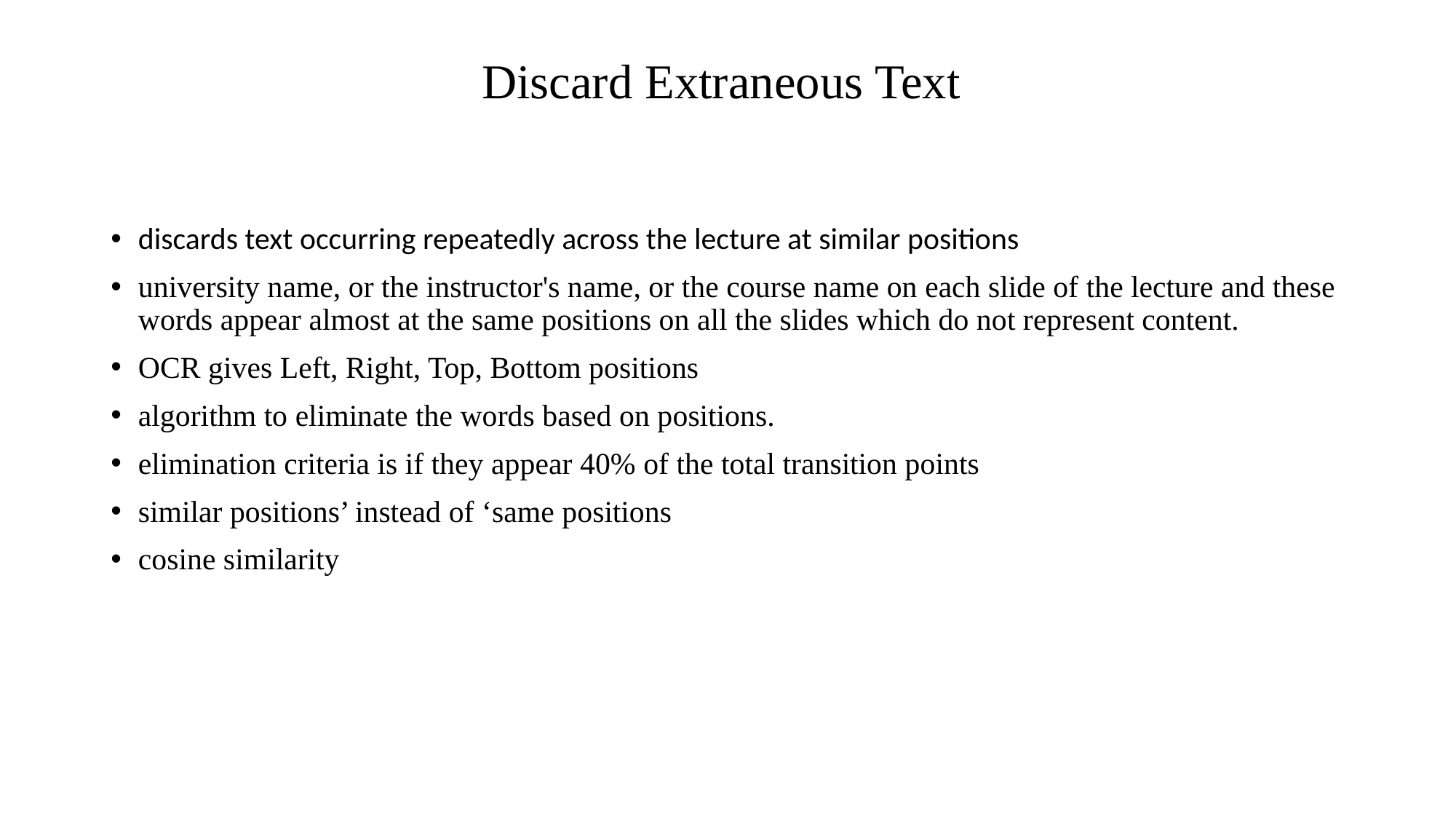

# Discard Extraneous Text
discards text occurring repeatedly across the lecture at similar positions
university name, or the instructor's name, or the course name on each slide of the lecture and these words appear almost at the same positions on all the slides which do not represent content.
OCR gives Left, Right, Top, Bottom positions
algorithm to eliminate the words based on positions.
elimination criteria is if they appear 40% of the total transition points
similar positions’ instead of ‘same positions
cosine similarity